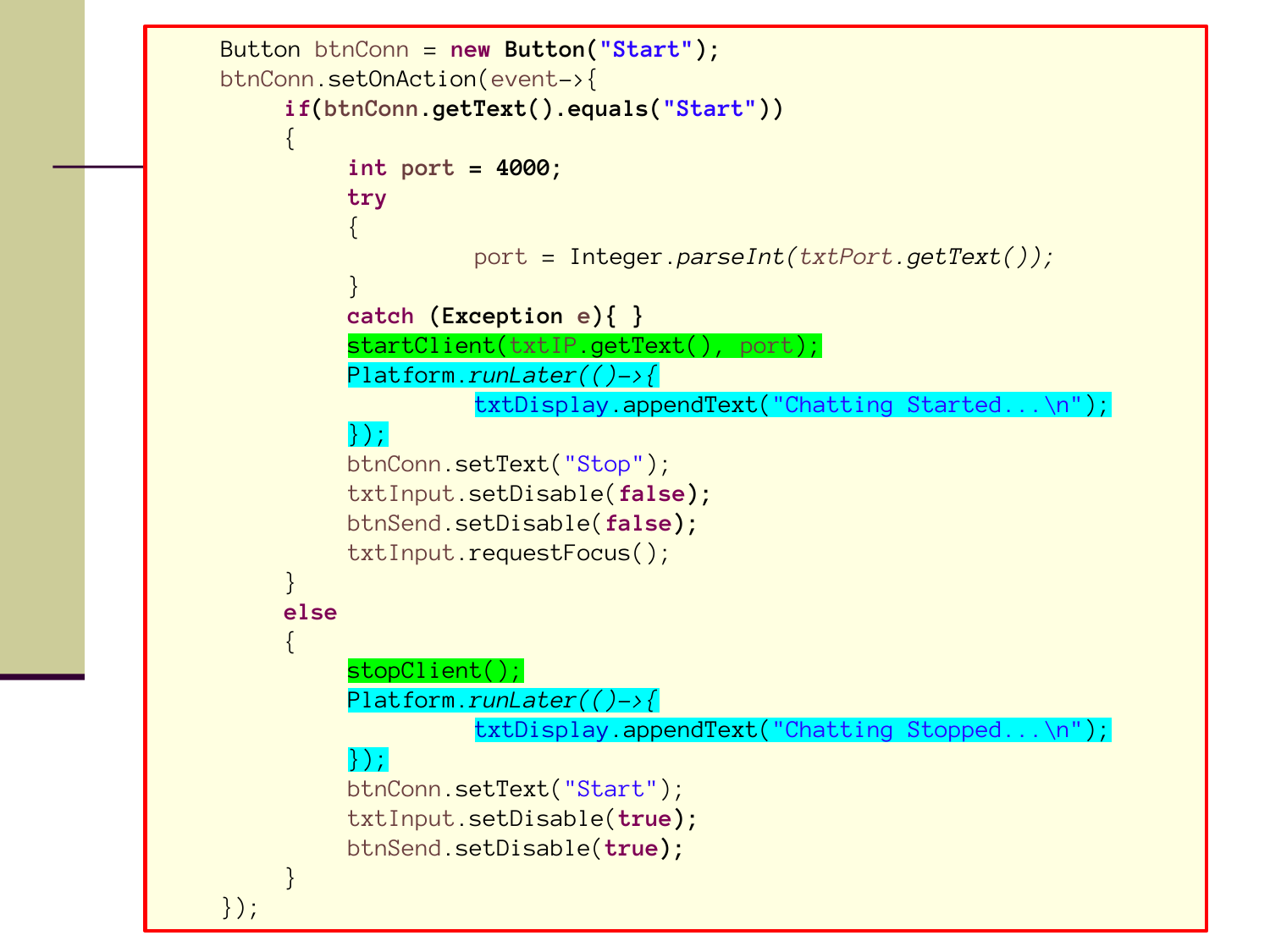

Button btnConn = new Button("Start");
btnConn.setOnAction(event->{
if(btnConn.getText().equals("Start"))
{
int port = 4000;
try
{
	port = Integer.parseInt(txtPort.getText());
}
catch (Exception e){ }
startClient(txtIP.getText(), port);
Platform.runLater(()->{
	txtDisplay.appendText("Chatting Started...\n");
});
btnConn.setText("Stop");
txtInput.setDisable(false);
btnSend.setDisable(false);
txtInput.requestFocus();
}
else
{
stopClient();
Platform.runLater(()->{
	txtDisplay.appendText("Chatting Stopped...\n");
});
btnConn.setText("Start");
txtInput.setDisable(true);
btnSend.setDisable(true);
}
});
#

41